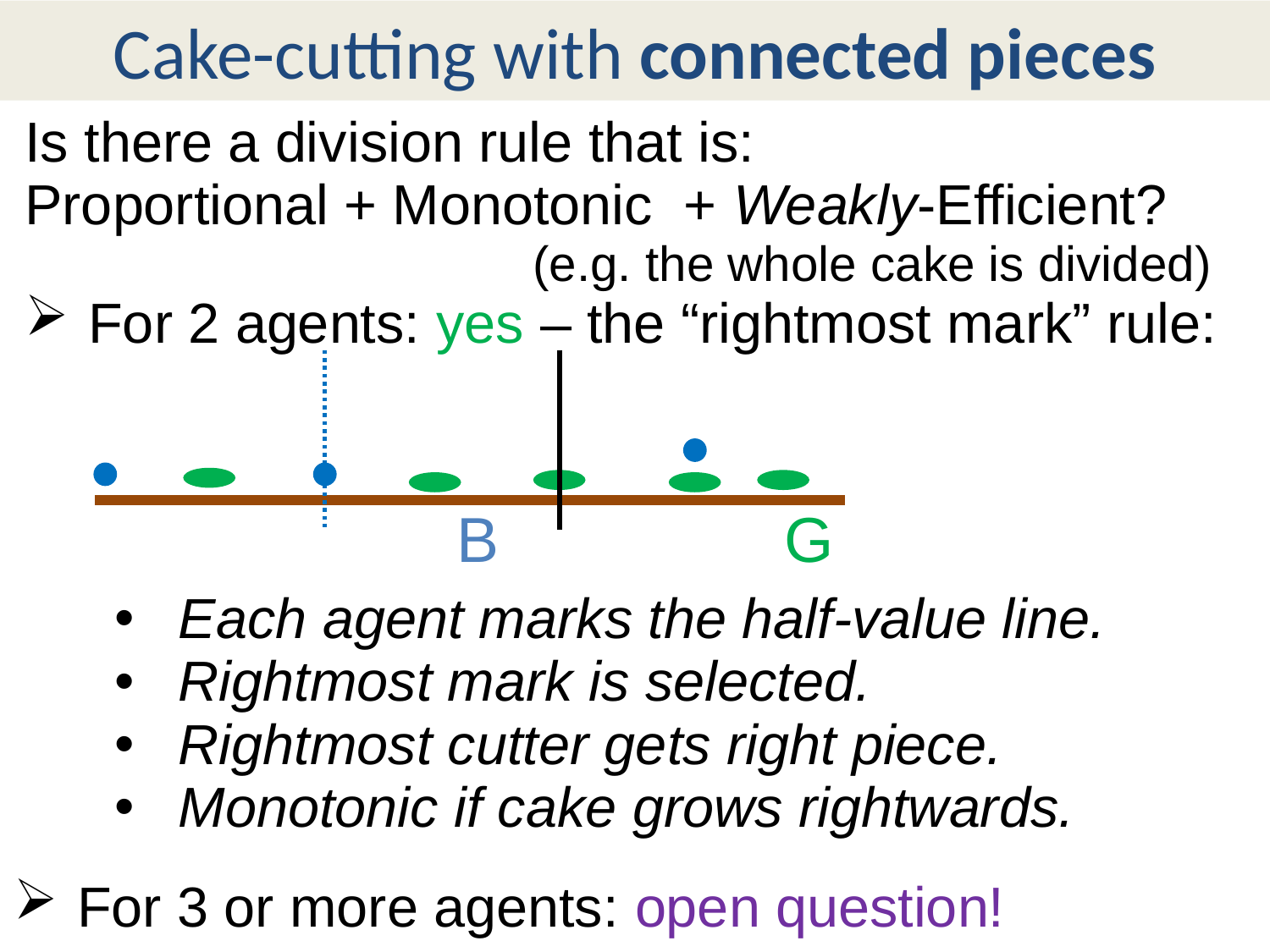

# Cake-cutting with connected pieces
Is there a division rule that is:
Proportional + Monotonic  + Weakly-Efficient?
                                     (e.g. the whole cake is divided)
For 2 agents: yes – the “rightmost mark” rule:

B
G
Each agent marks the half-value line.
Rightmost mark is selected.
Rightmost cutter gets right piece.
Monotonic if cake grows rightwards.
For 3 or more agents: open question!